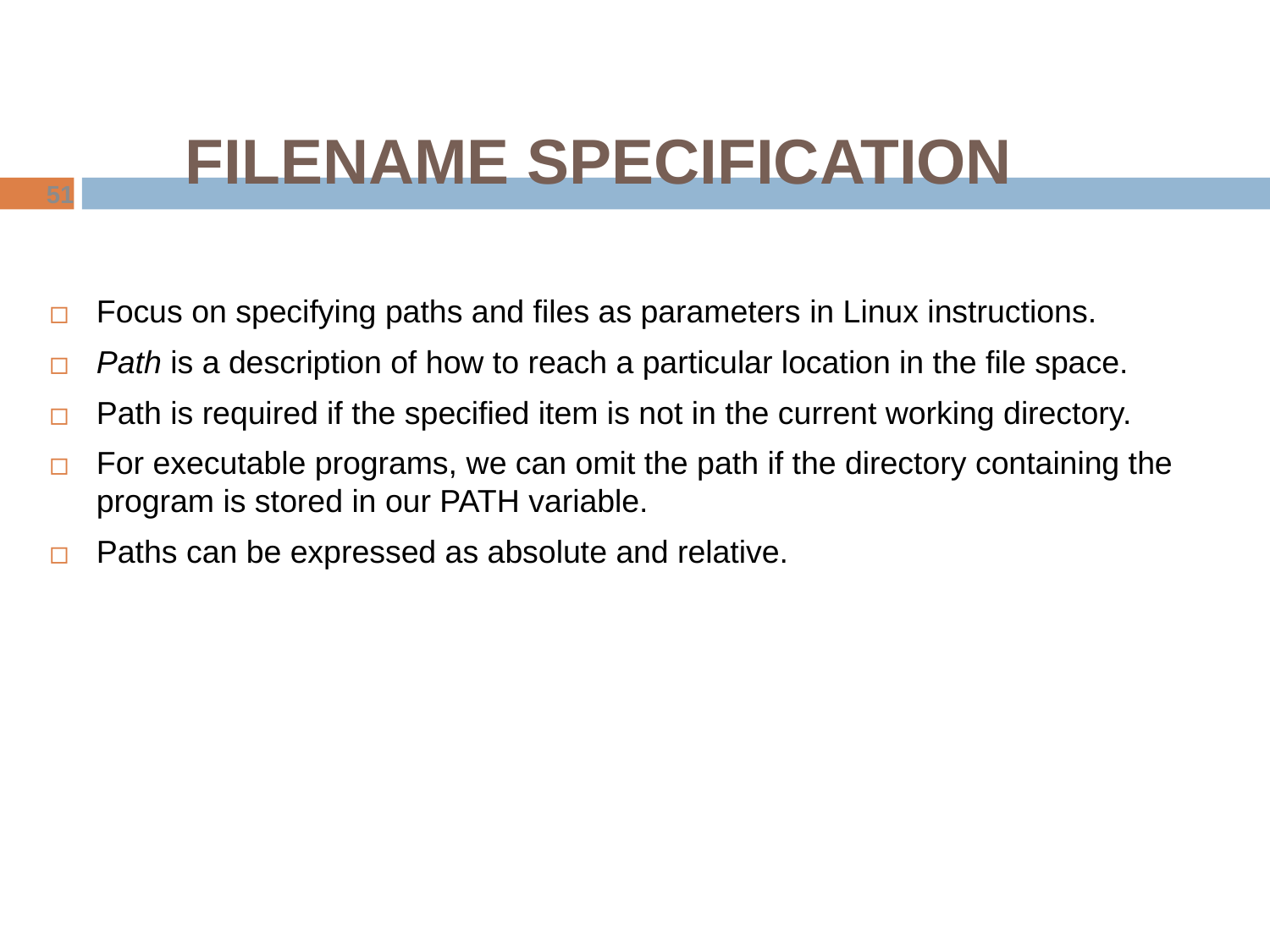

51
        FILENAME SPECIFICATION
Focus on specifying paths and files as parameters in Linux instructions.
Path is a description of how to reach a particular location in the file space.
Path is required if the specified item is not in the current working directory.
For executable programs, we can omit the path if the directory containing the program is stored in our PATH variable.
Paths can be expressed as absolute and relative.